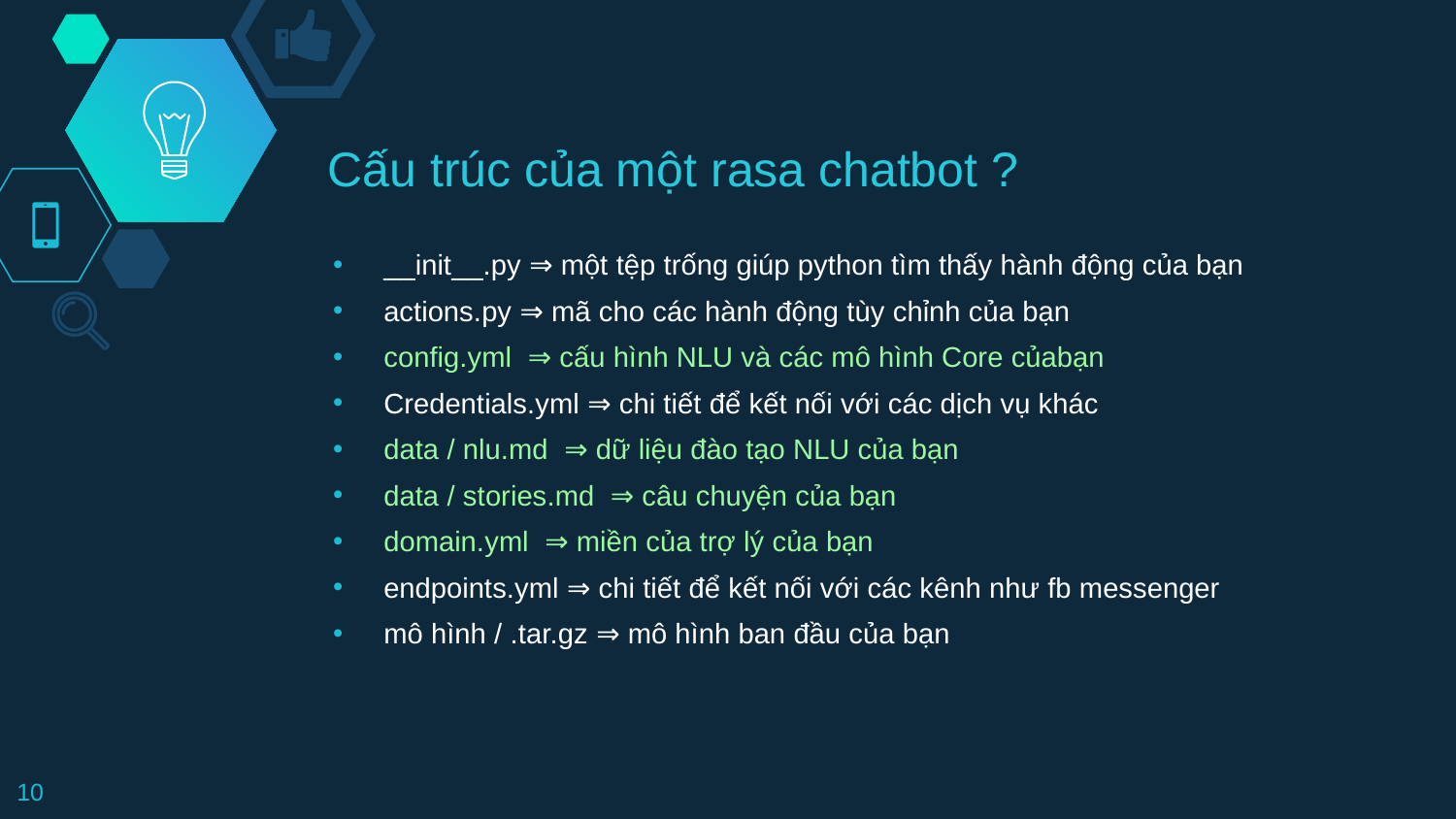

# Cấu trúc của một rasa chatbot ?
__init__.py ⇒ một tệp trống giúp python tìm thấy hành động của bạn
actions.py ⇒ mã cho các hành động tùy chỉnh của bạn
config.yml  ⇒ cấu hình NLU và các mô hình Core củabạn
Credentials.yml ⇒ chi tiết để kết nối với các dịch vụ khác
data / nlu.md  ⇒ dữ liệu đào tạo NLU của bạn
data / stories.md  ⇒ câu chuyện của bạn
domain.yml  ⇒ miền của trợ lý của bạn
endpoints.yml ⇒ chi tiết để kết nối với các kênh như fb messenger
mô hình / .tar.gz ⇒ mô hình ban đầu của bạn

10